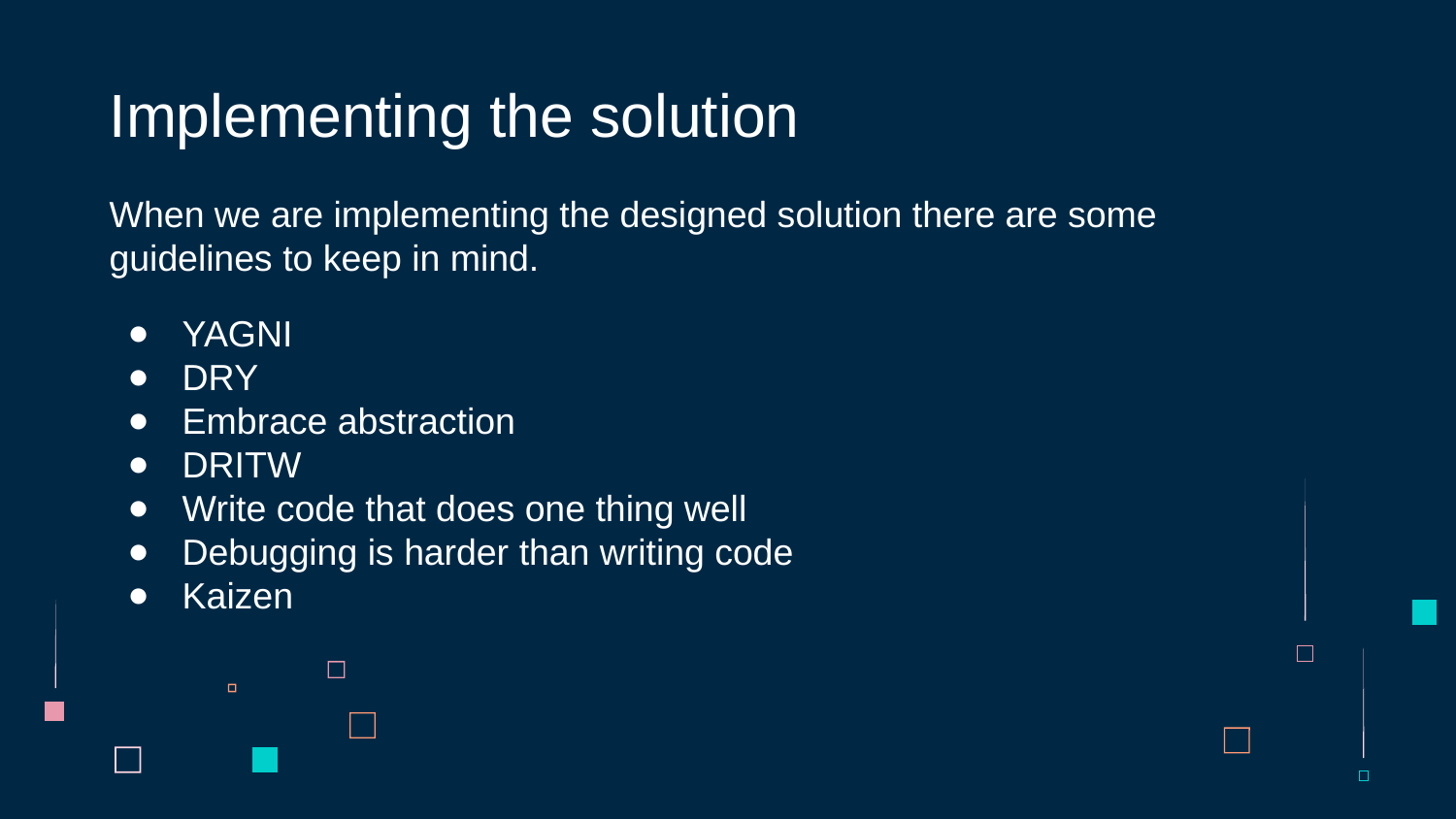

# Implementing the solution
When we are implementing the designed solution there are some guidelines to keep in mind.
YAGNI
DRY
Embrace abstraction
DRITW
Write code that does one thing well
Debugging is harder than writing code
Kaizen